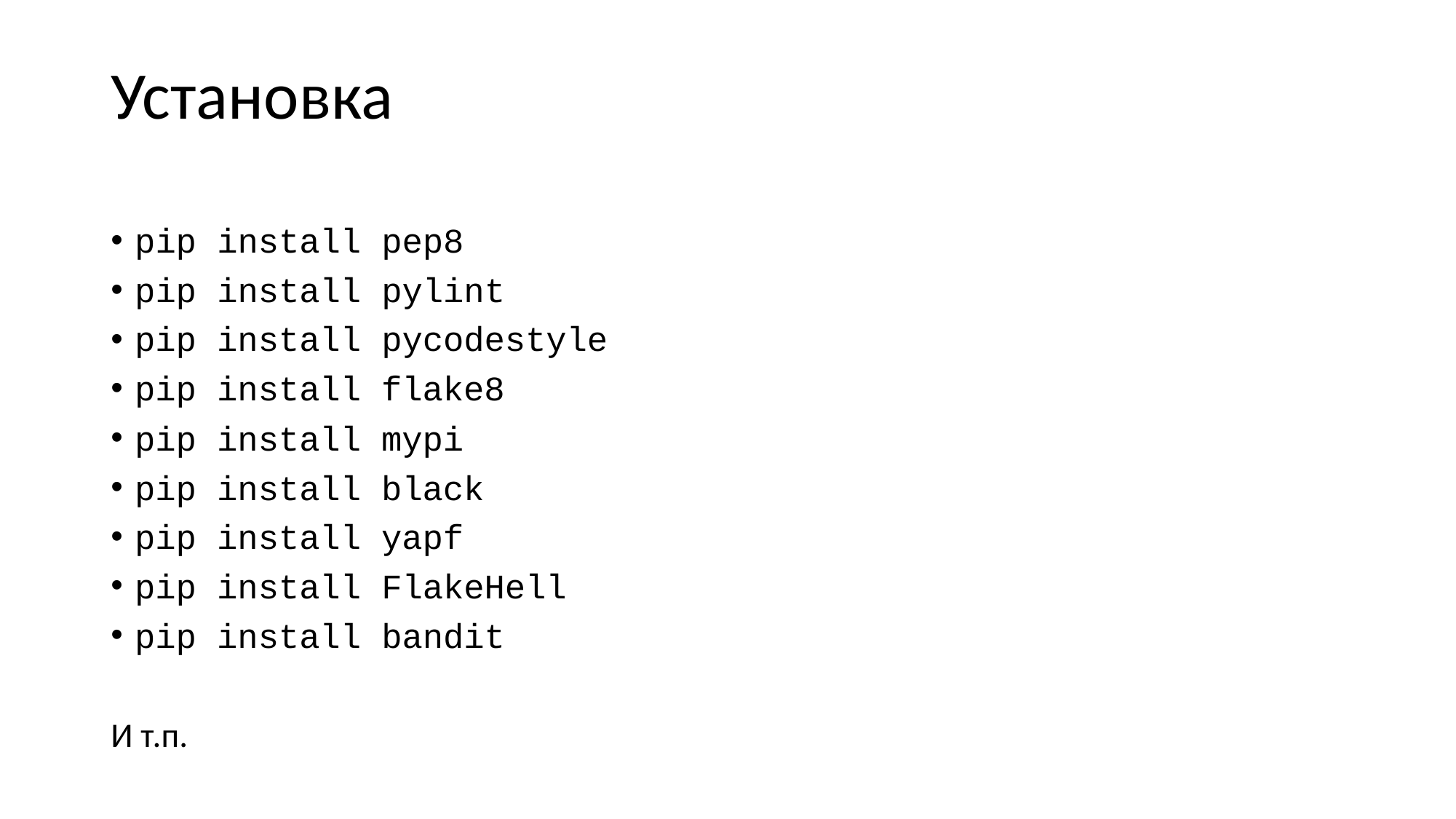

# Установка
pip install pep8
pip install pylint
pip install pycodestyle
pip install flake8
pip install mypi
pip install black
pip install yapf
pip install FlakeHell
pip install bandit

И т.п.